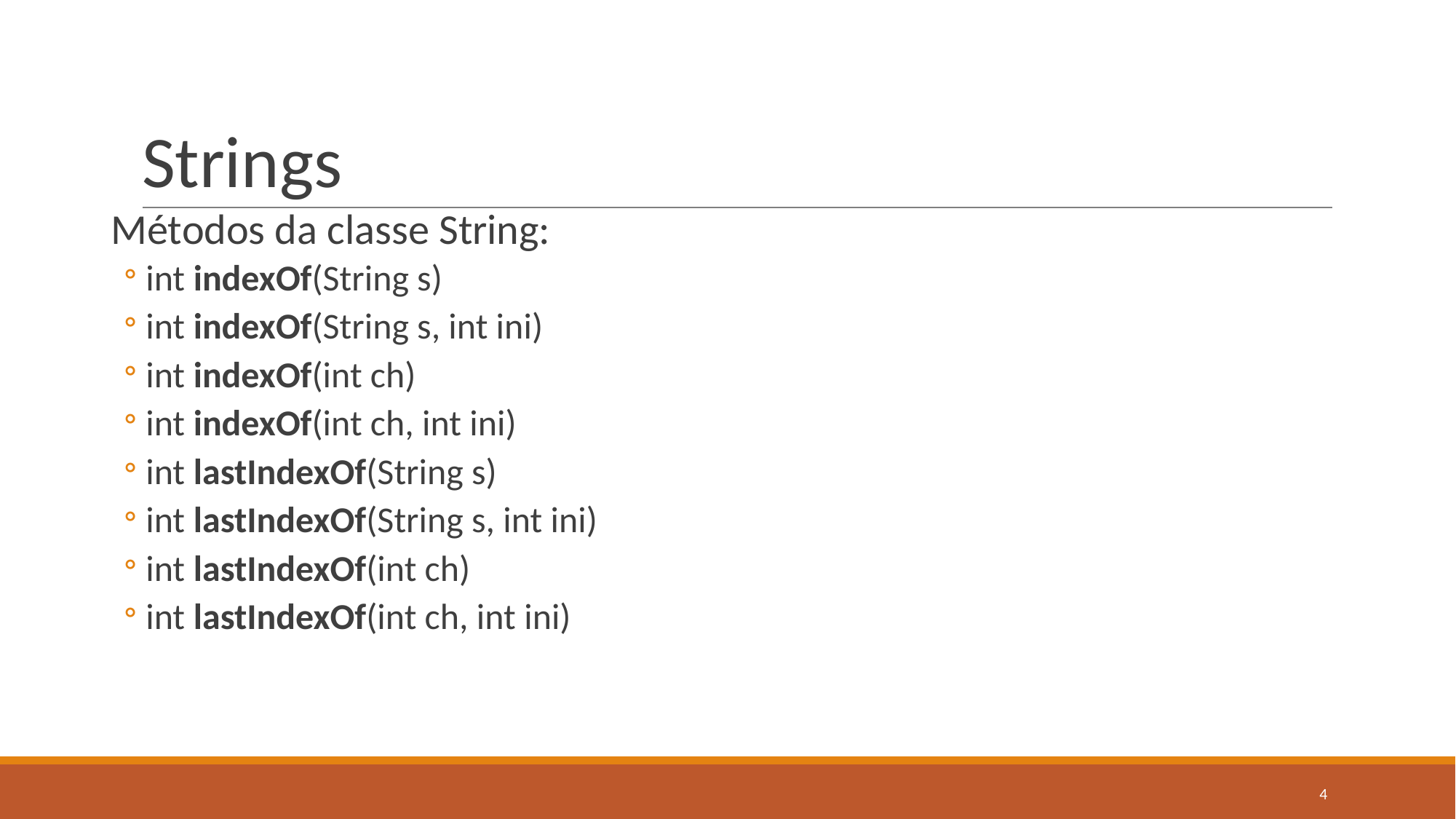

# Strings
Métodos da classe String:
int indexOf(String s)
int indexOf(String s, int ini)
int indexOf(int ch)
int indexOf(int ch, int ini)
int lastIndexOf(String s)
int lastIndexOf(String s, int ini)
int lastIndexOf(int ch)
int lastIndexOf(int ch, int ini)
4